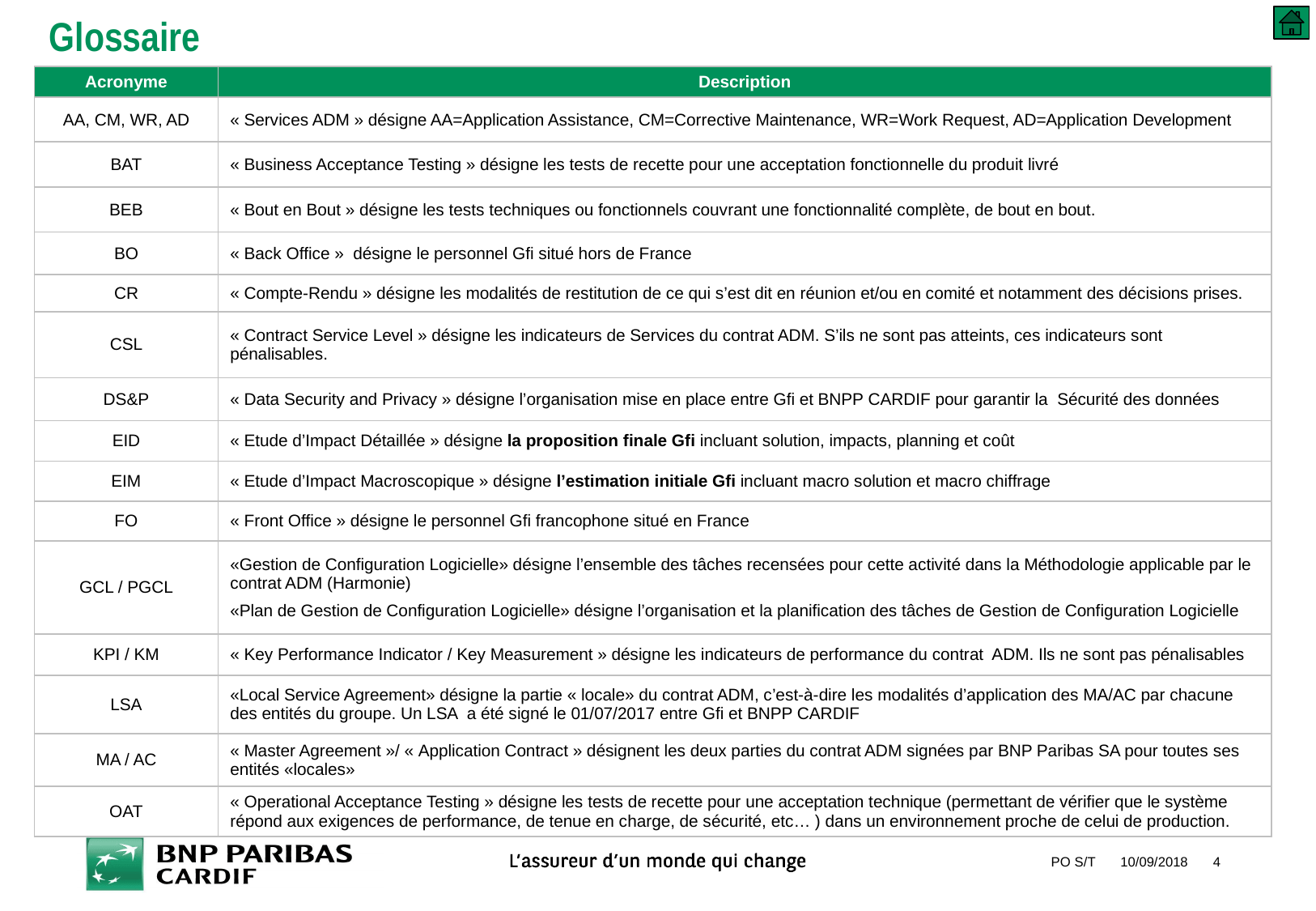

# Glossaire
| Acronyme | Description |
| --- | --- |
| AA, CM, WR, AD | « Services ADM » désigne AA=Application Assistance, CM=Corrective Maintenance, WR=Work Request, AD=Application Development |
| BAT | « Business Acceptance Testing » désigne les tests de recette pour une acceptation fonctionnelle du produit livré |
| BEB | « Bout en Bout » désigne les tests techniques ou fonctionnels couvrant une fonctionnalité complète, de bout en bout. |
| BO | « Back Office » désigne le personnel Gfi situé hors de France |
| CR | « Compte-Rendu » désigne les modalités de restitution de ce qui s’est dit en réunion et/ou en comité et notamment des décisions prises. |
| CSL | « Contract Service Level » désigne les indicateurs de Services du contrat ADM. S’ils ne sont pas atteints, ces indicateurs sont pénalisables. |
| DS&P | « Data Security and Privacy » désigne l’organisation mise en place entre Gfi et BNPP CARDIF pour garantir la Sécurité des données |
| EID | « Etude d’Impact Détaillée » désigne la proposition finale Gfi incluant solution, impacts, planning et coût |
| EIM | « Etude d’Impact Macroscopique » désigne l’estimation initiale Gfi incluant macro solution et macro chiffrage |
| FO | « Front Office » désigne le personnel Gfi francophone situé en France |
| GCL / PGCL | «Gestion de Configuration Logicielle» désigne l’ensemble des tâches recensées pour cette activité dans la Méthodologie applicable par le contrat ADM (Harmonie) «Plan de Gestion de Configuration Logicielle» désigne l’organisation et la planification des tâches de Gestion de Configuration Logicielle |
| KPI / KM | « Key Performance Indicator / Key Measurement » désigne les indicateurs de performance du contrat ADM. Ils ne sont pas pénalisables |
| LSA | «Local Service Agreement» désigne la partie « locale» du contrat ADM, c’est-à-dire les modalités d’application des MA/AC par chacune des entités du groupe. Un LSA a été signé le 01/07/2017 entre Gfi et BNPP CARDIF |
| MA / AC | « Master Agreement »/ « Application Contract » désignent les deux parties du contrat ADM signées par BNP Paribas SA pour toutes ses entités «locales» |
| OAT | « Operational Acceptance Testing » désigne les tests de recette pour une acceptation technique (permettant de vérifier que le système répond aux exigences de performance, de tenue en charge, de sécurité, etc… ) dans un environnement proche de celui de production. |
PO S/T
10/09/2018
4